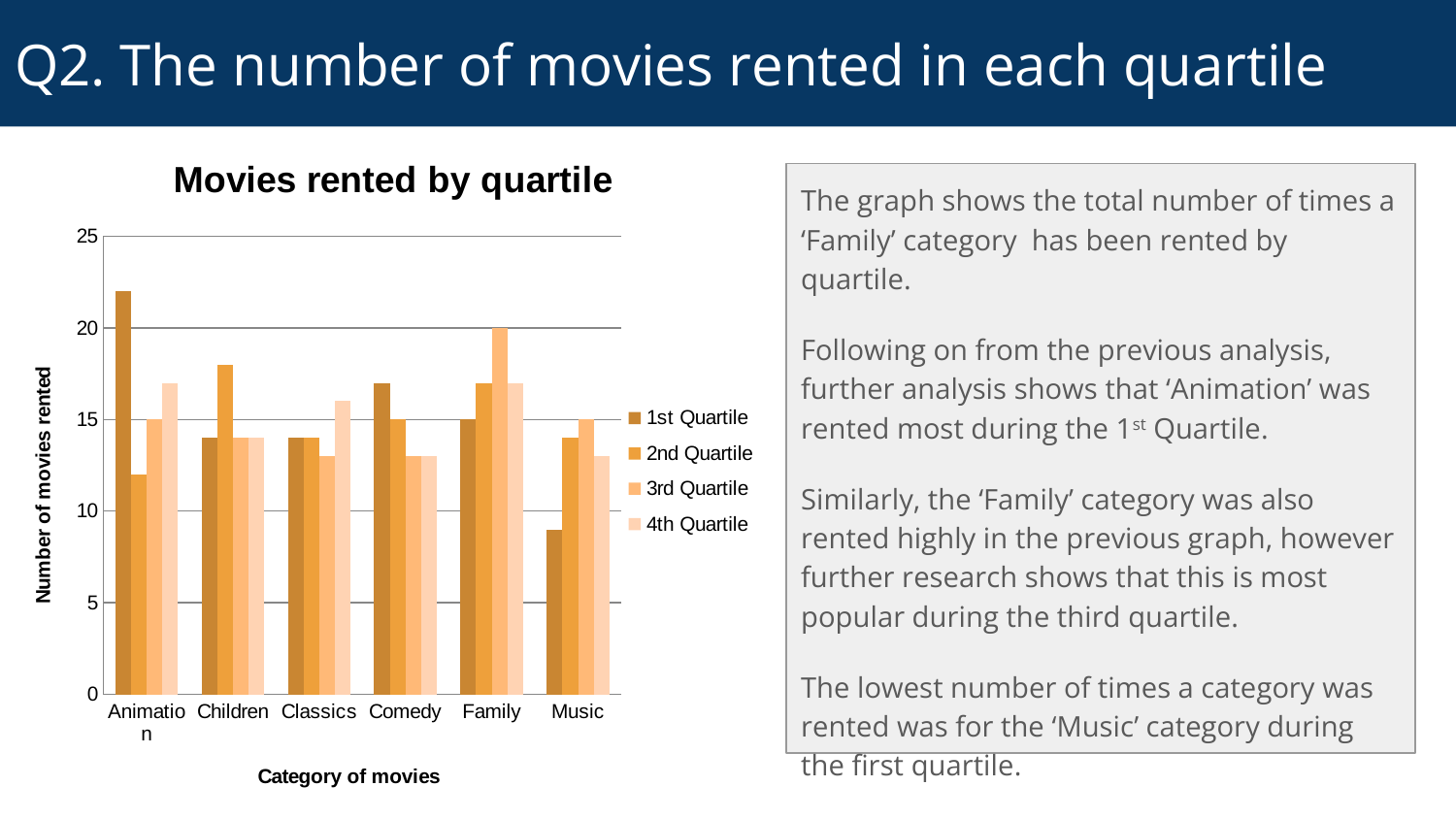

# Q2. The number of movies rented in each quartile

### Chart: Movies rented by quartile

| Category | 1st Quartile | 2nd Quartile | 3rd Quartile | 4th Quartile |
|---|---|---|---|---|
| Animation | 22.0 | 12.0 | 15.0 | 17.0 |
| Children | 14.0 | 18.0 | 14.0 | 14.0 |
| Classics | 14.0 | 14.0 | 13.0 | 16.0 |
| Comedy | 17.0 | 15.0 | 13.0 | 13.0 |
| Family | 15.0 | 17.0 | 20.0 | 17.0 |
| Music | 9.0 | 14.0 | 15.0 | 13.0 |
The graph shows the total number of times a ‘Family’ category  has been rented by quartile.
Following on from the previous analysis, further analysis shows that ‘Animation’ was rented most during the 1st Quartile.
Similarly, the ‘Family’ category was also rented highly in the previous graph, however further research shows that this is most popular during the third quartile.
The lowest number of times a category was rented was for the ‘Music’ category during the first quartile.